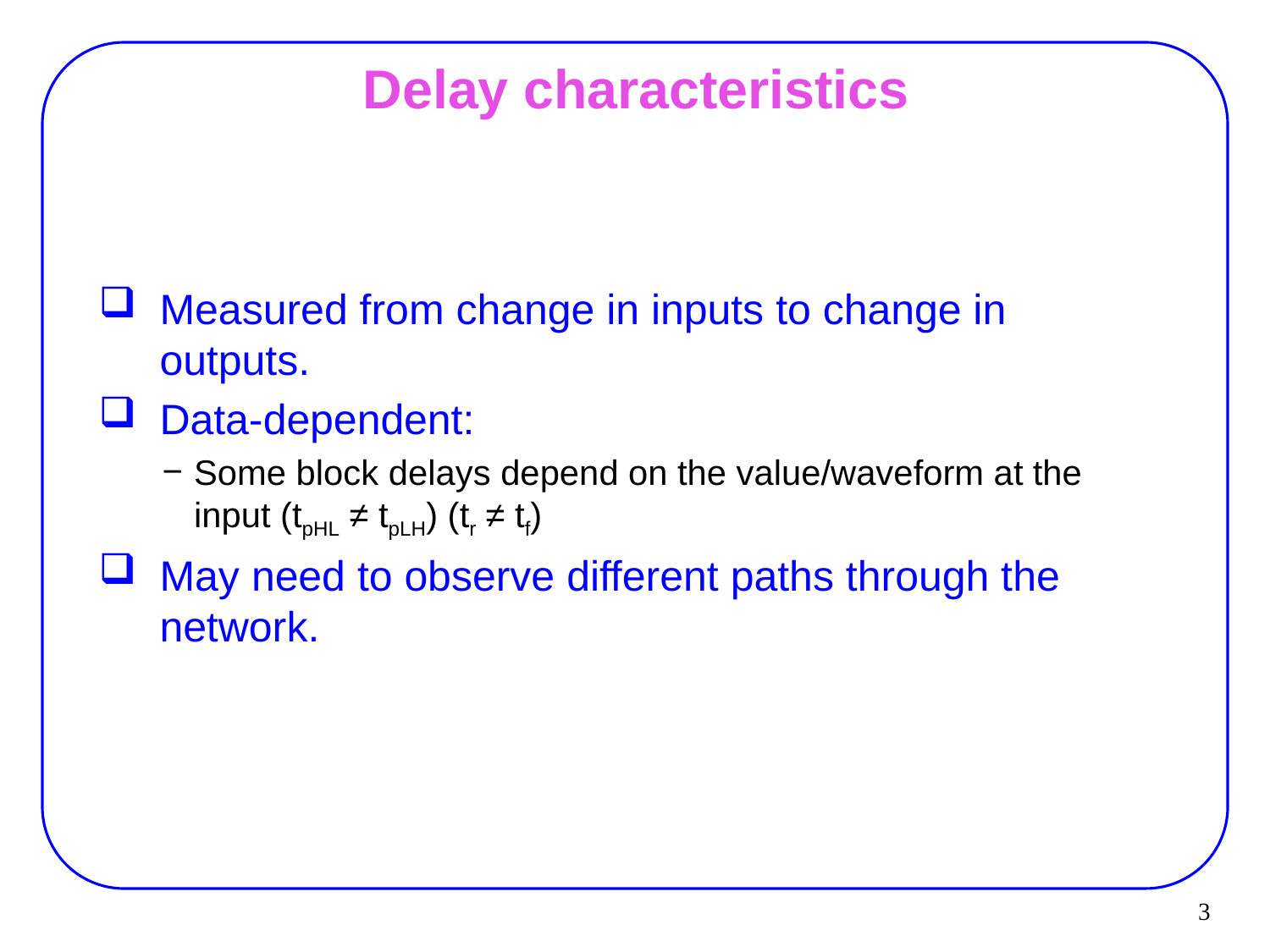

مرتضي صاحب الزماني
3
# Delay characteristics
Measured from change in inputs to change in outputs.
Data-dependent:
Some block delays depend on the value/waveform at the input (tpHL ≠ tpLH) (tr ≠ tf)
May need to observe different paths through the network.